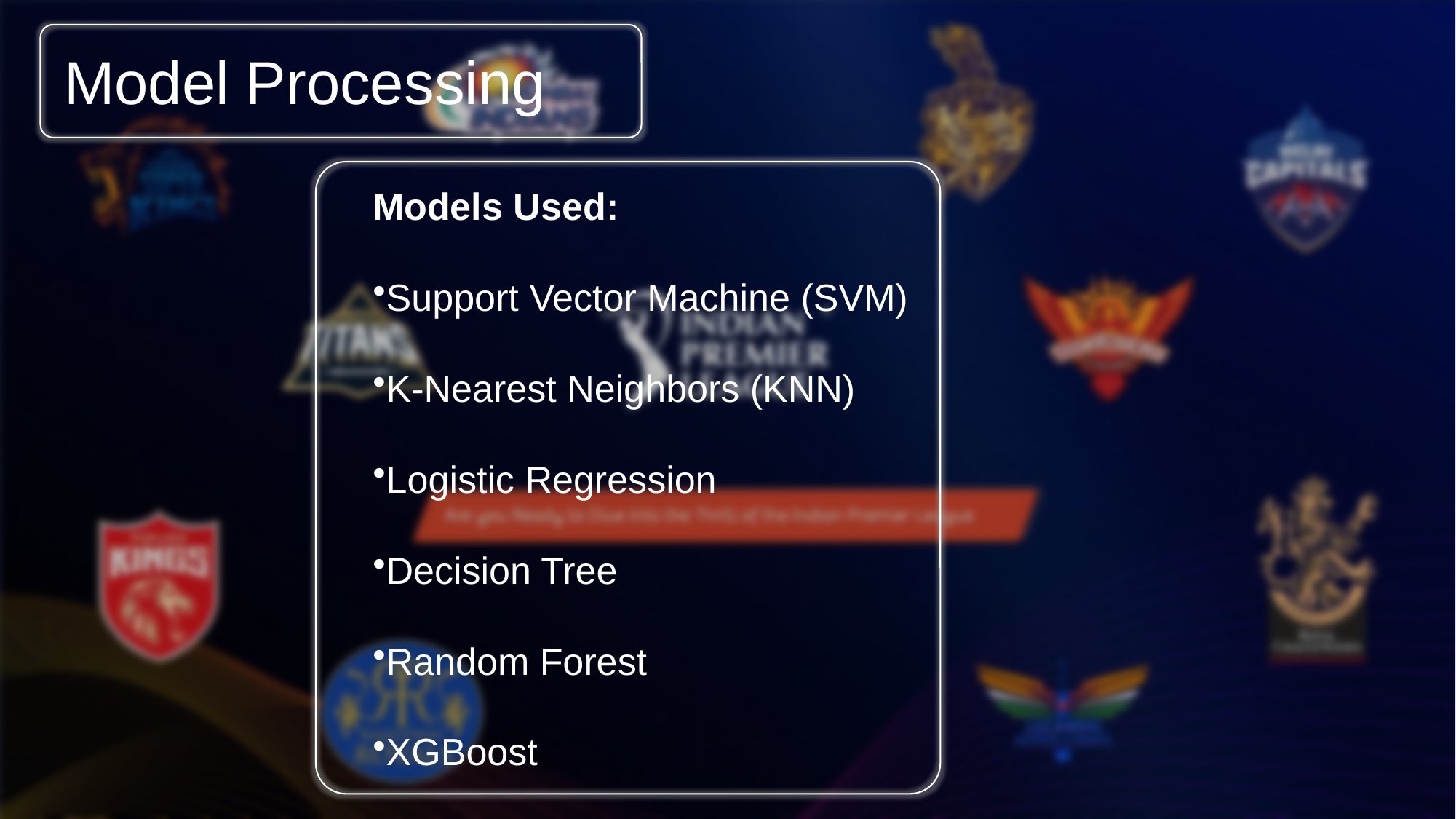

Model Processing

Models Used:

Support Vector Machine (SVM)

K-Nearest Neighbors (KNN)

Logistic Regression

Decision Tree

Random Forest

XGBoost